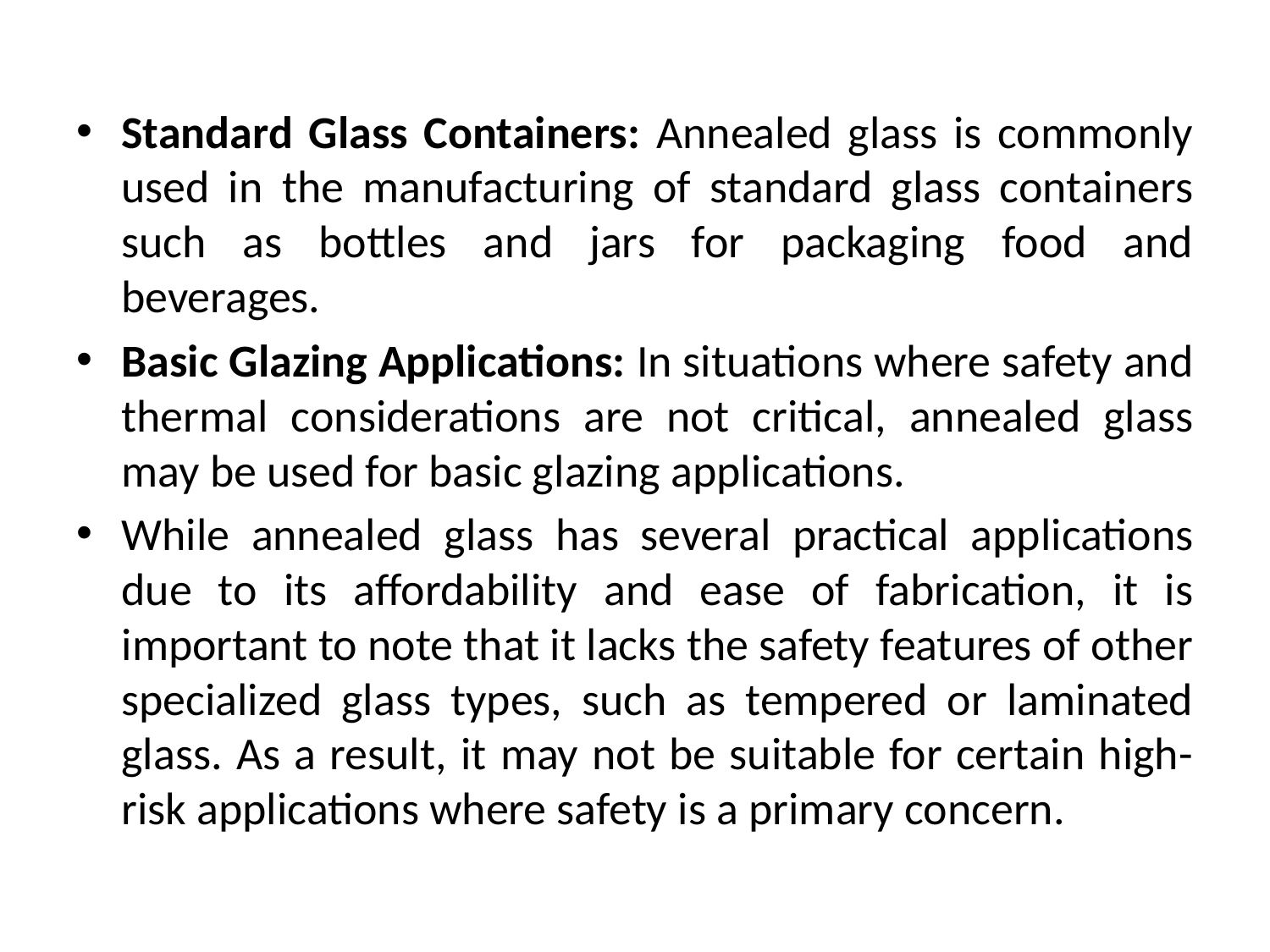

Standard Glass Containers: Annealed glass is commonly used in the manufacturing of standard glass containers such as bottles and jars for packaging food and beverages.
Basic Glazing Applications: In situations where safety and thermal considerations are not critical, annealed glass may be used for basic glazing applications.
While annealed glass has several practical applications due to its affordability and ease of fabrication, it is important to note that it lacks the safety features of other specialized glass types, such as tempered or laminated glass. As a result, it may not be suitable for certain high-risk applications where safety is a primary concern.